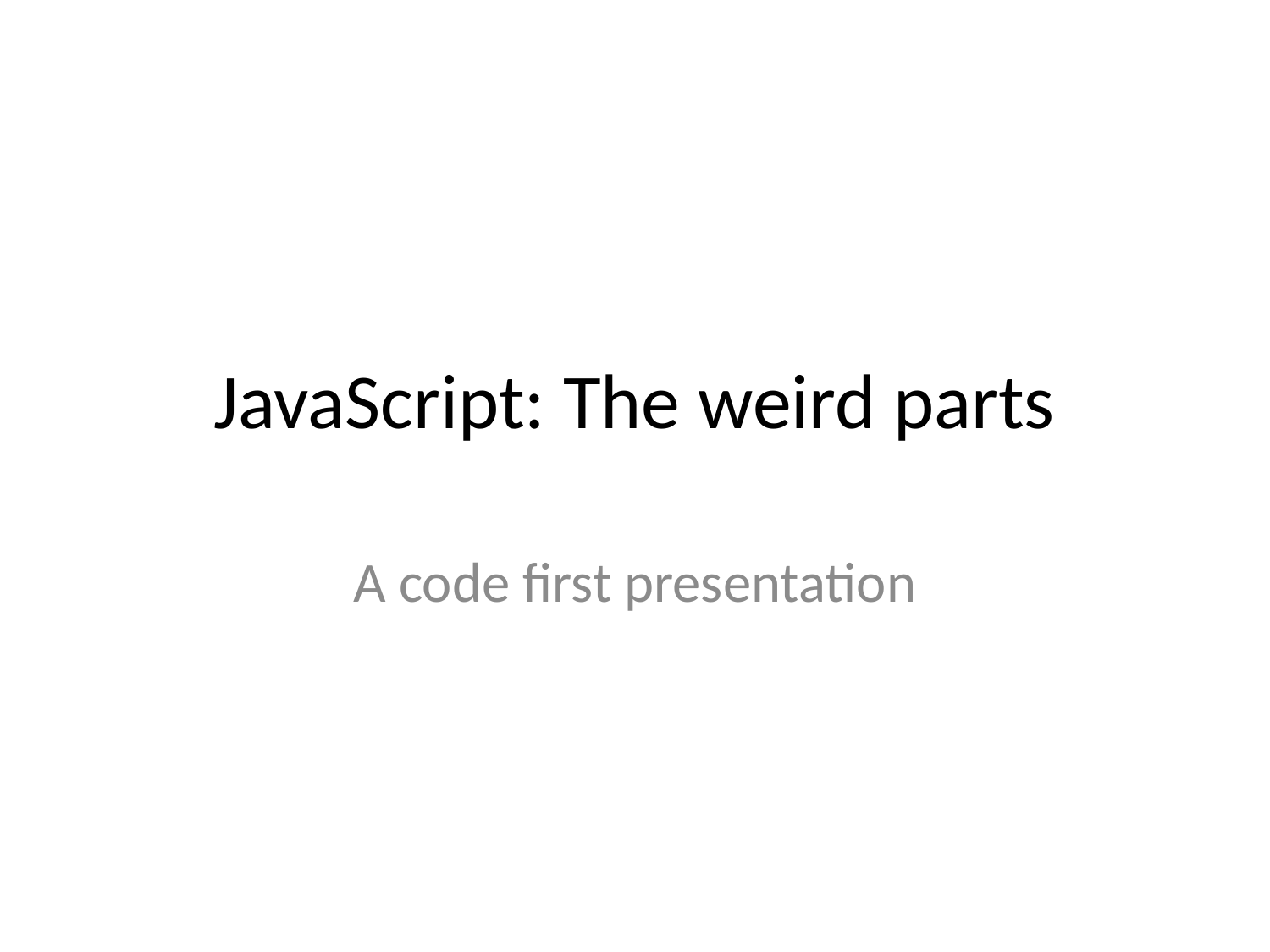

# JavaScript: The weird parts
A code first presentation